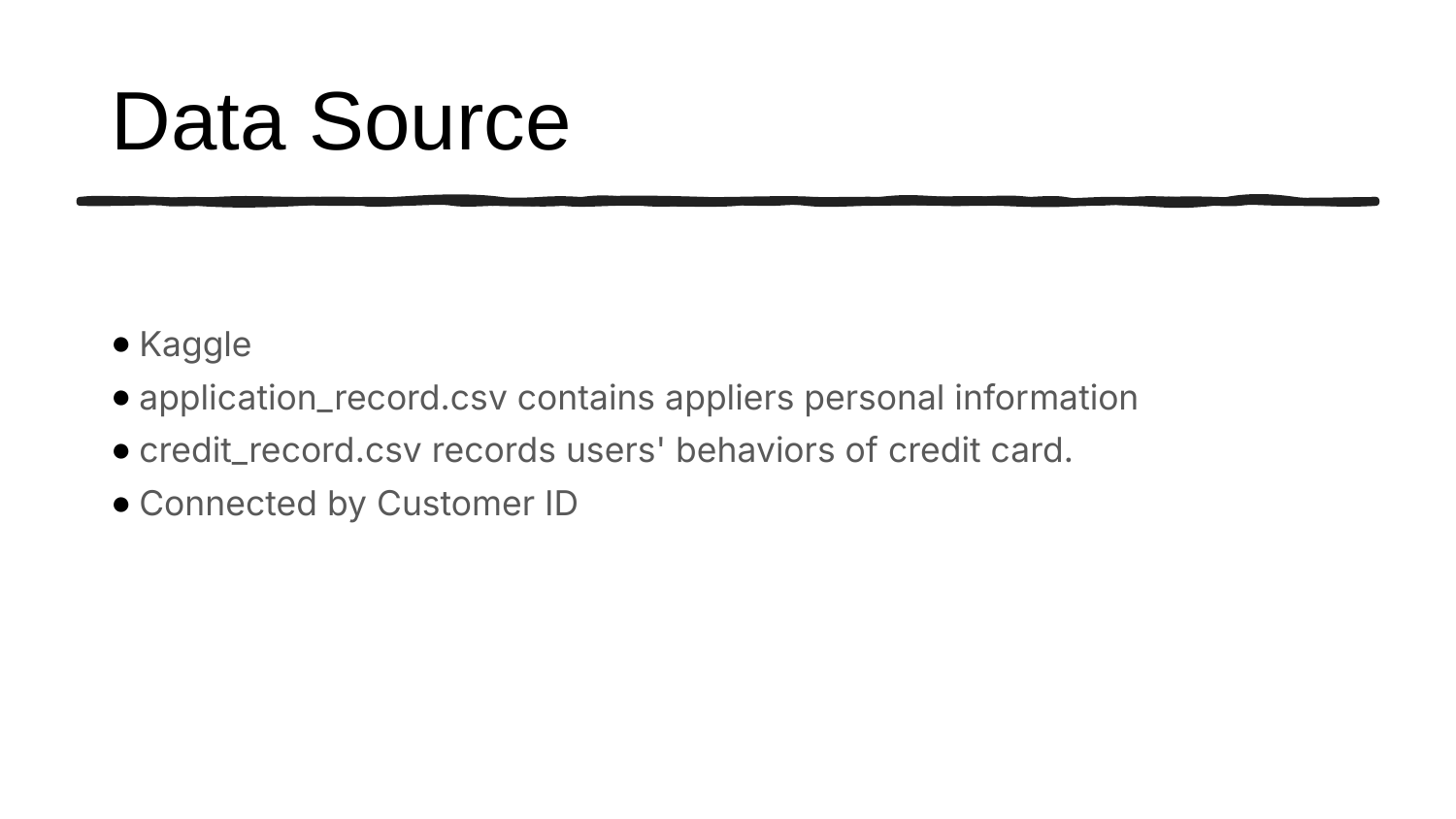

# Data Source

Kaggle
application_record.csv contains appliers personal information
credit_record.csv records users' behaviors of credit card.
Connected by Customer ID